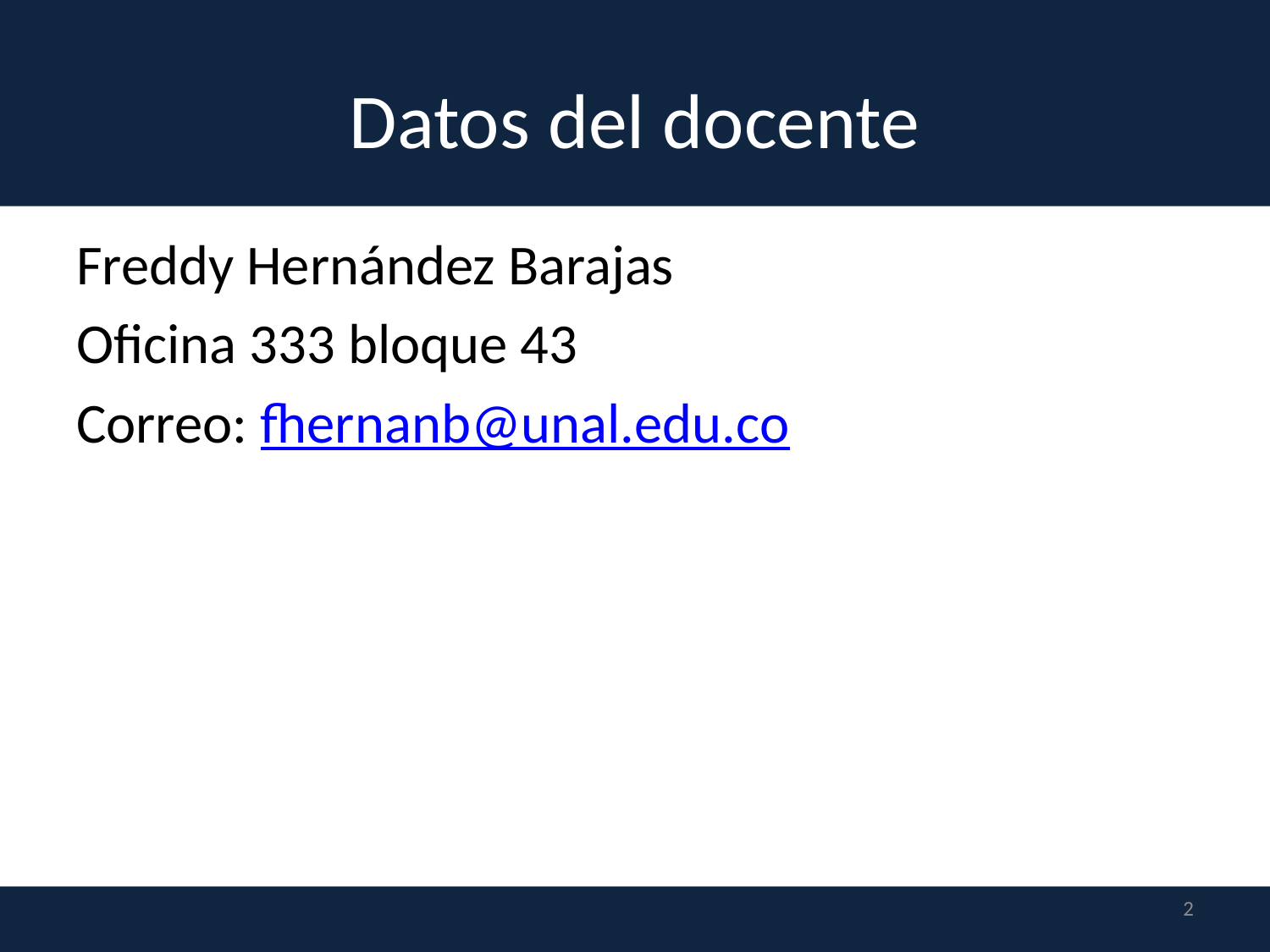

# Datos del docente
Freddy Hernández Barajas
Oficina 333 bloque 43
Correo: fhernanb@unal.edu.co

2